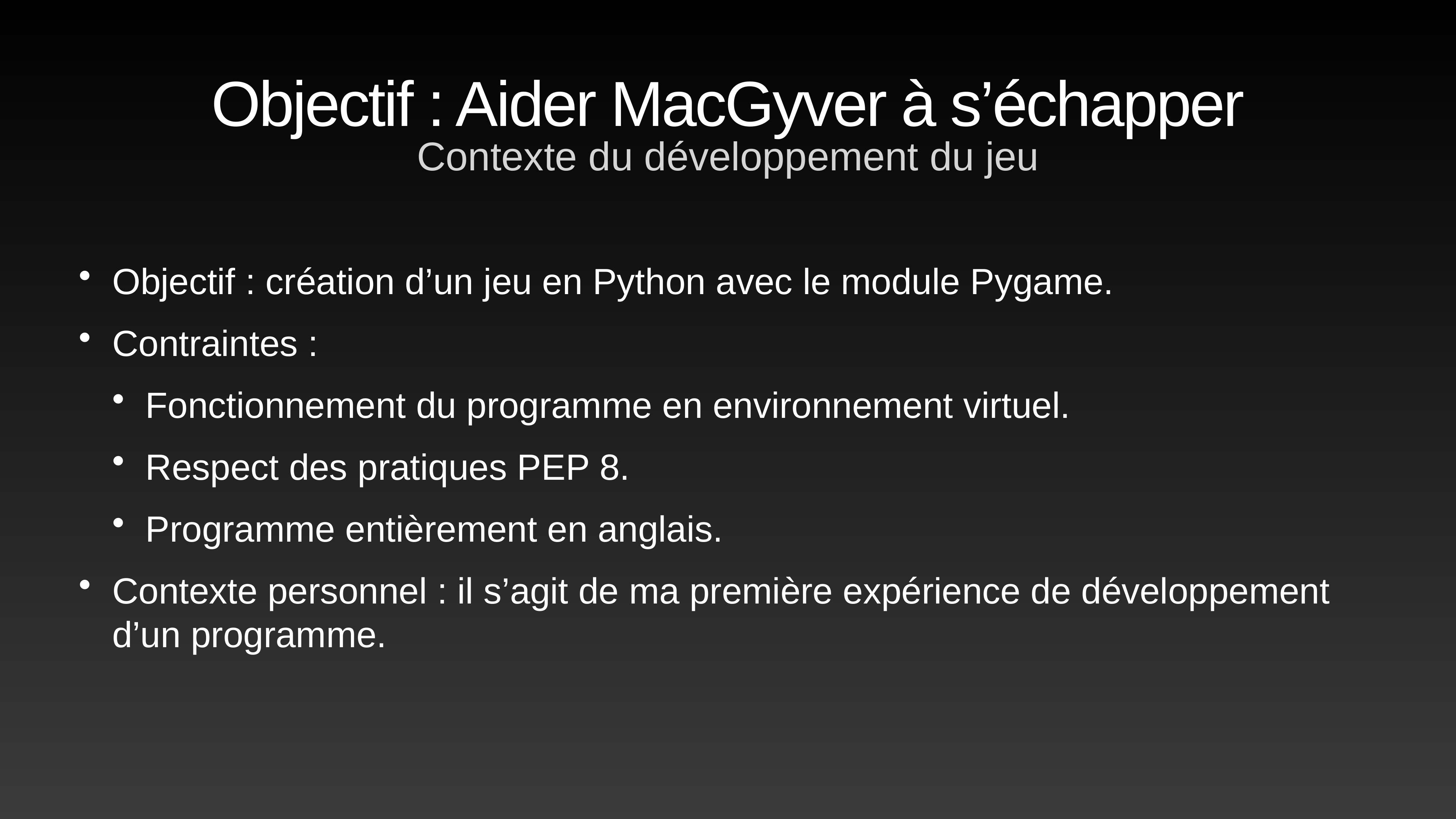

# Objectif : Aider MacGyver à s’échapper
Contexte du développement du jeu
Objectif : création d’un jeu en Python avec le module Pygame.
Contraintes :
Fonctionnement du programme en environnement virtuel.
Respect des pratiques PEP 8.
Programme entièrement en anglais.
Contexte personnel : il s’agit de ma première expérience de développement d’un programme.